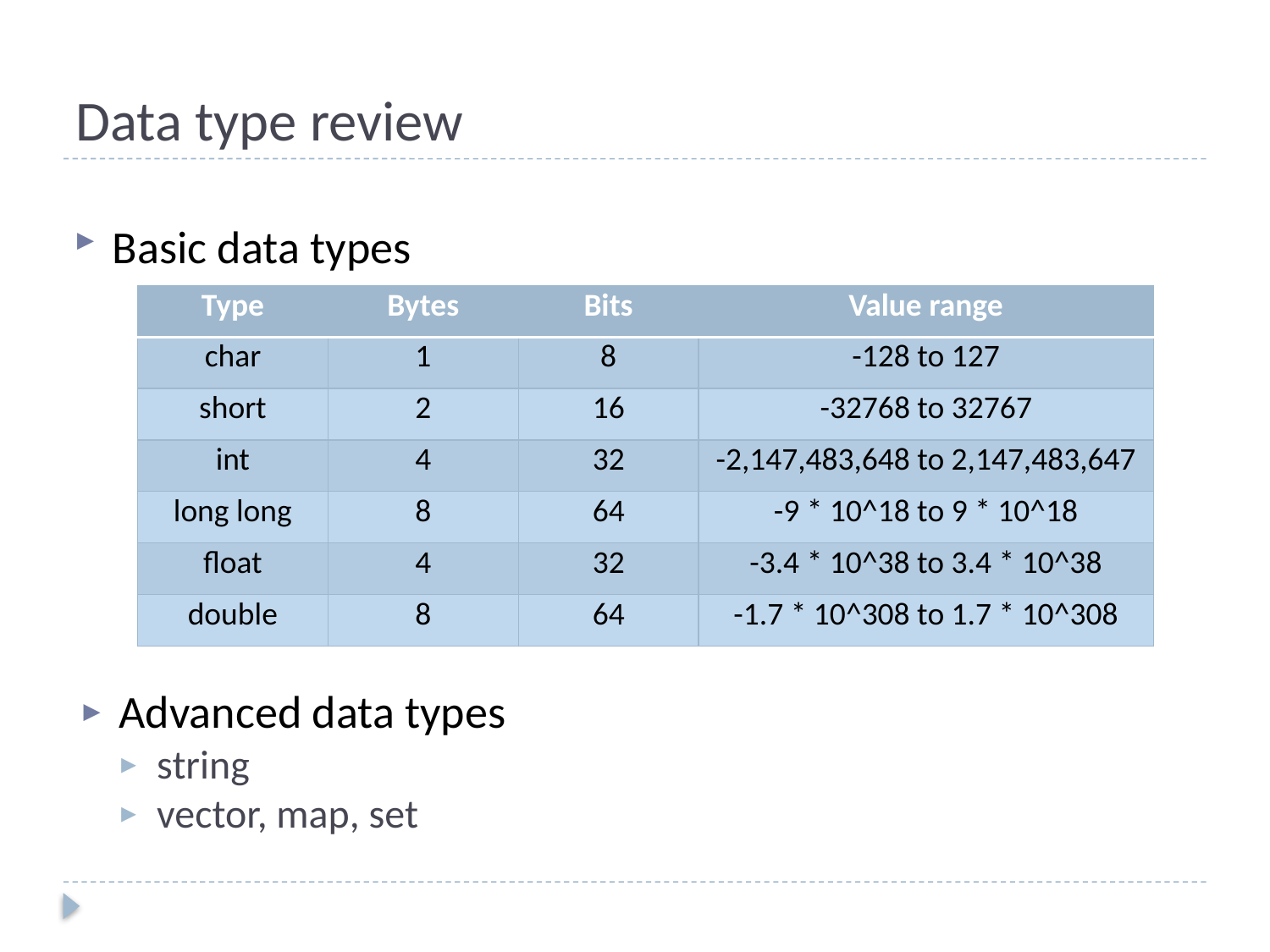

# Data type review
Basic data types
| Type | Bytes | Bits | Value range |
| --- | --- | --- | --- |
| char | 1 | 8 | -128 to 127 |
| short | 2 | 16 | -32768 to 32767 |
| int | 4 | 32 | -2,147,483,648 to 2,147,483,647 |
| long long | 8 | 64 | -9 \* 10^18 to 9 \* 10^18 |
| float | 4 | 32 | -3.4 \* 10^38 to 3.4 \* 10^38 |
| double | 8 | 64 | -1.7 \* 10^308 to 1.7 \* 10^308 |
Advanced data types
string
vector, map, set